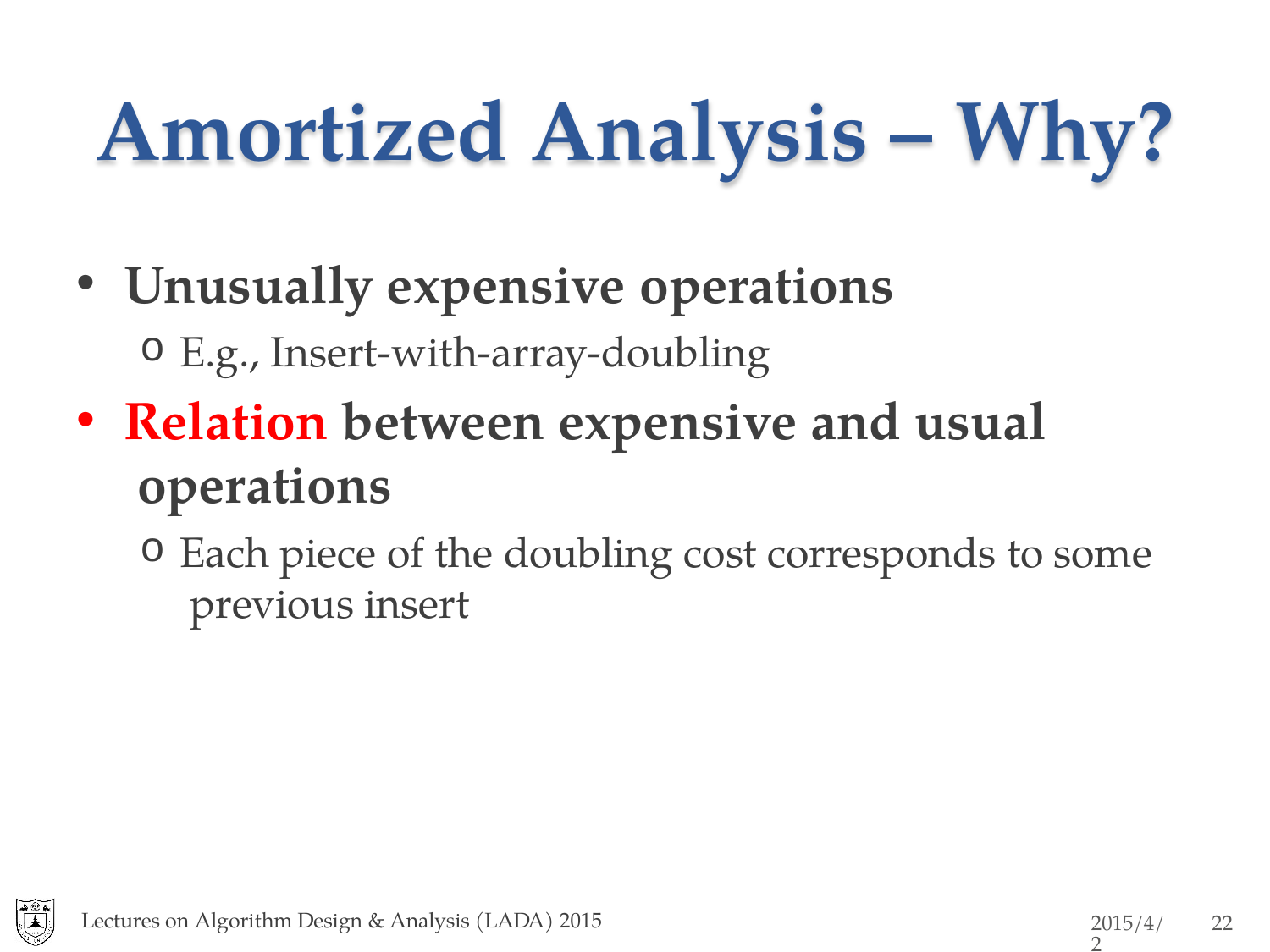

# Amortized Analysis –	Why?
Unusually expensive operations
E.g., Insert-with-array-doubling
Relation between expensive and usual  operations
Each piece of the doubling cost corresponds to some  previous insert
Lectures on Algorithm Design & Analysis (LADA) 2015
22
2015/4/2